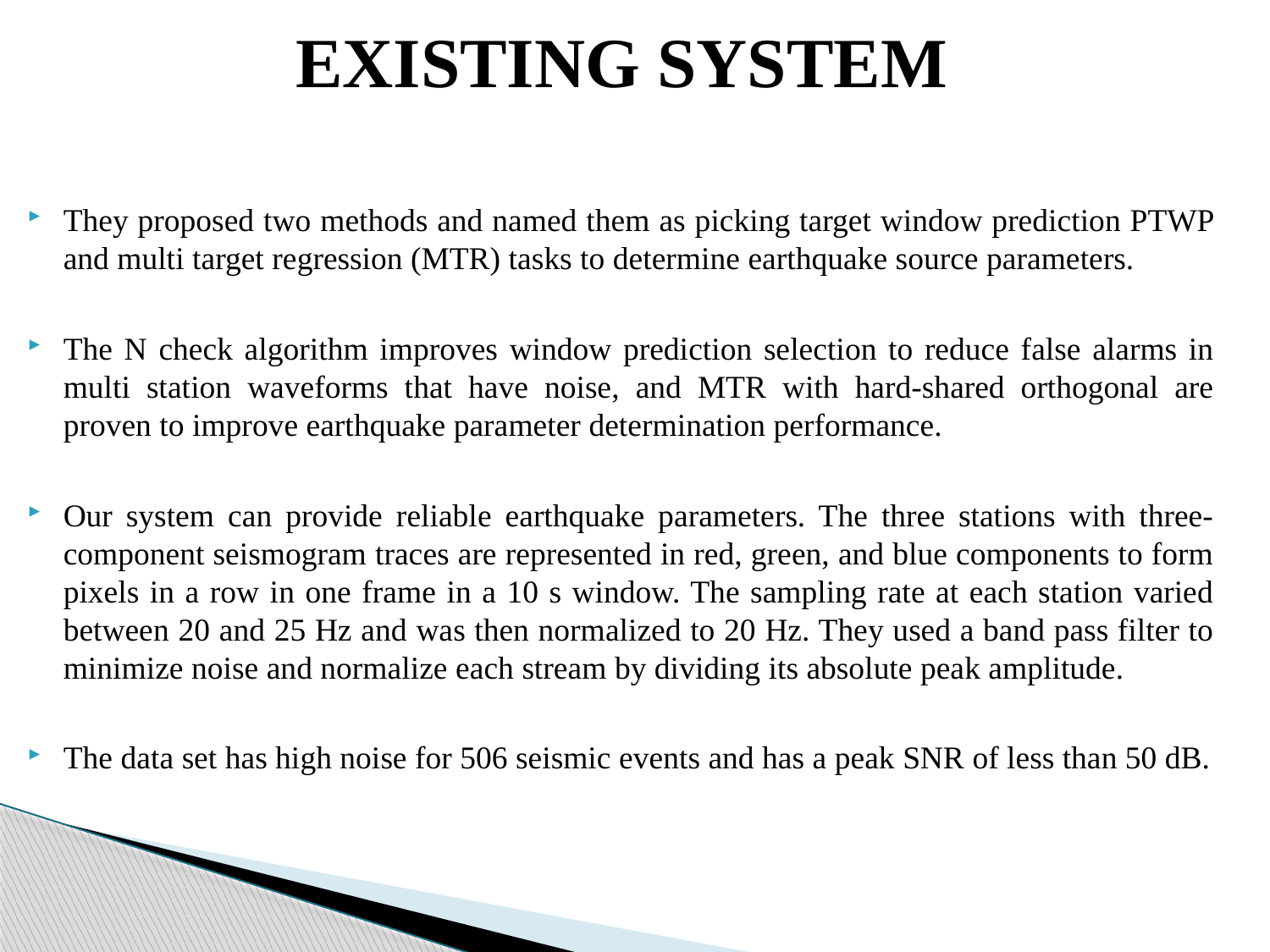

EXISTING SYSTEM

They proposed two methods and named them as picking target window prediction PTWP and multi target regression (MTR) tasks to determine earthquake source parameters.

The N check algorithm improves window prediction selection to reduce false alarms in multi station waveforms that have noise, and MTR with hard-shared orthogonal are proven to improve earthquake parameter determination performance.

Our system can provide reliable earthquake parameters. The three stations with three-component seismogram traces are represented in red, green, and blue components to form pixels in a row in one frame in a 10 s window. The sampling rate at each station varied between 20 and 25 Hz and was then normalized to 20 Hz. They used a band pass filter to minimize noise and normalize each stream by dividing its absolute peak amplitude.

The data set has high noise for 506 seismic events and has a peak SNR of less than 50 dB.